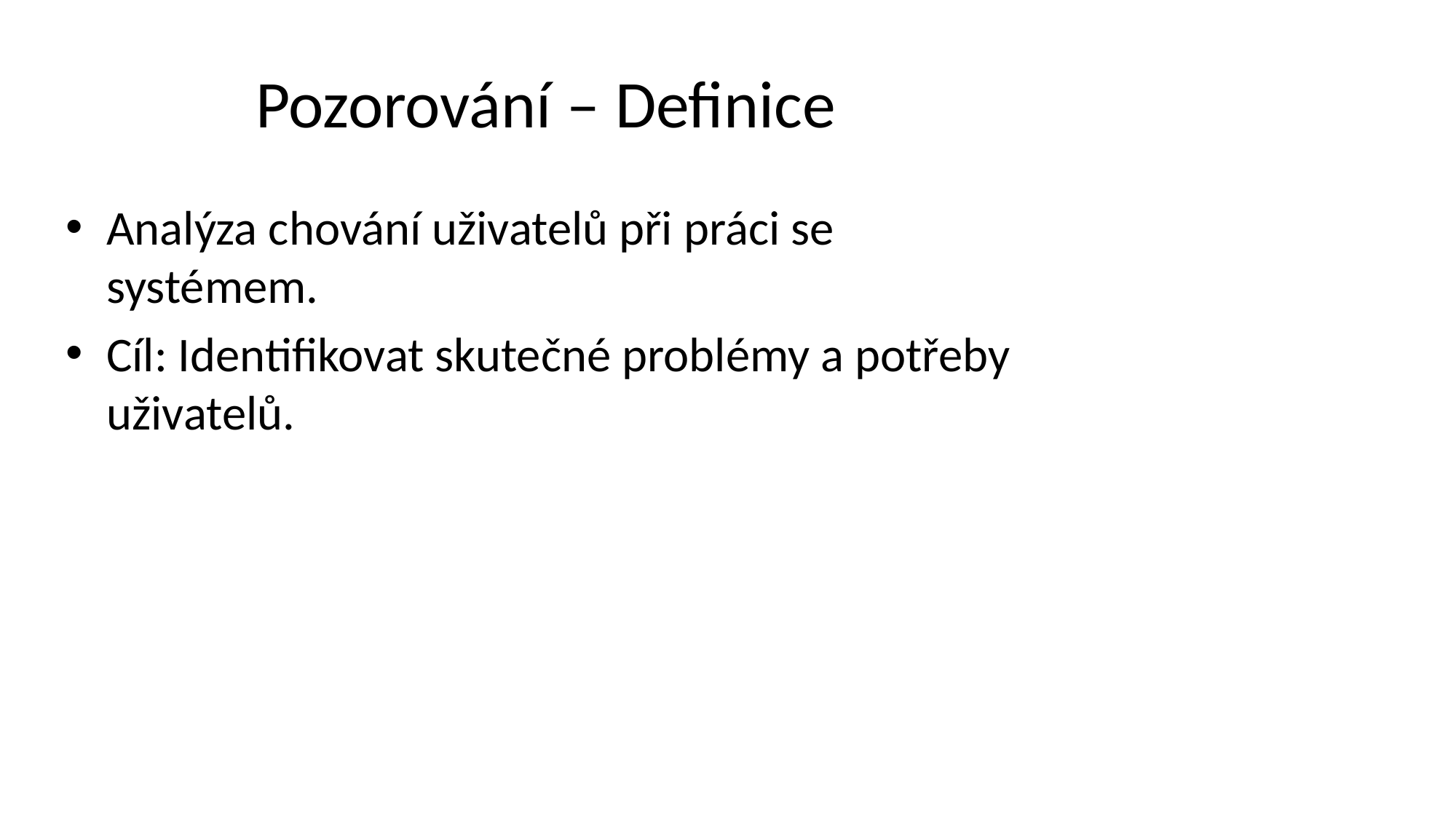

# Pozorování – Definice
Analýza chování uživatelů při práci se systémem.
Cíl: Identifikovat skutečné problémy a potřeby uživatelů.